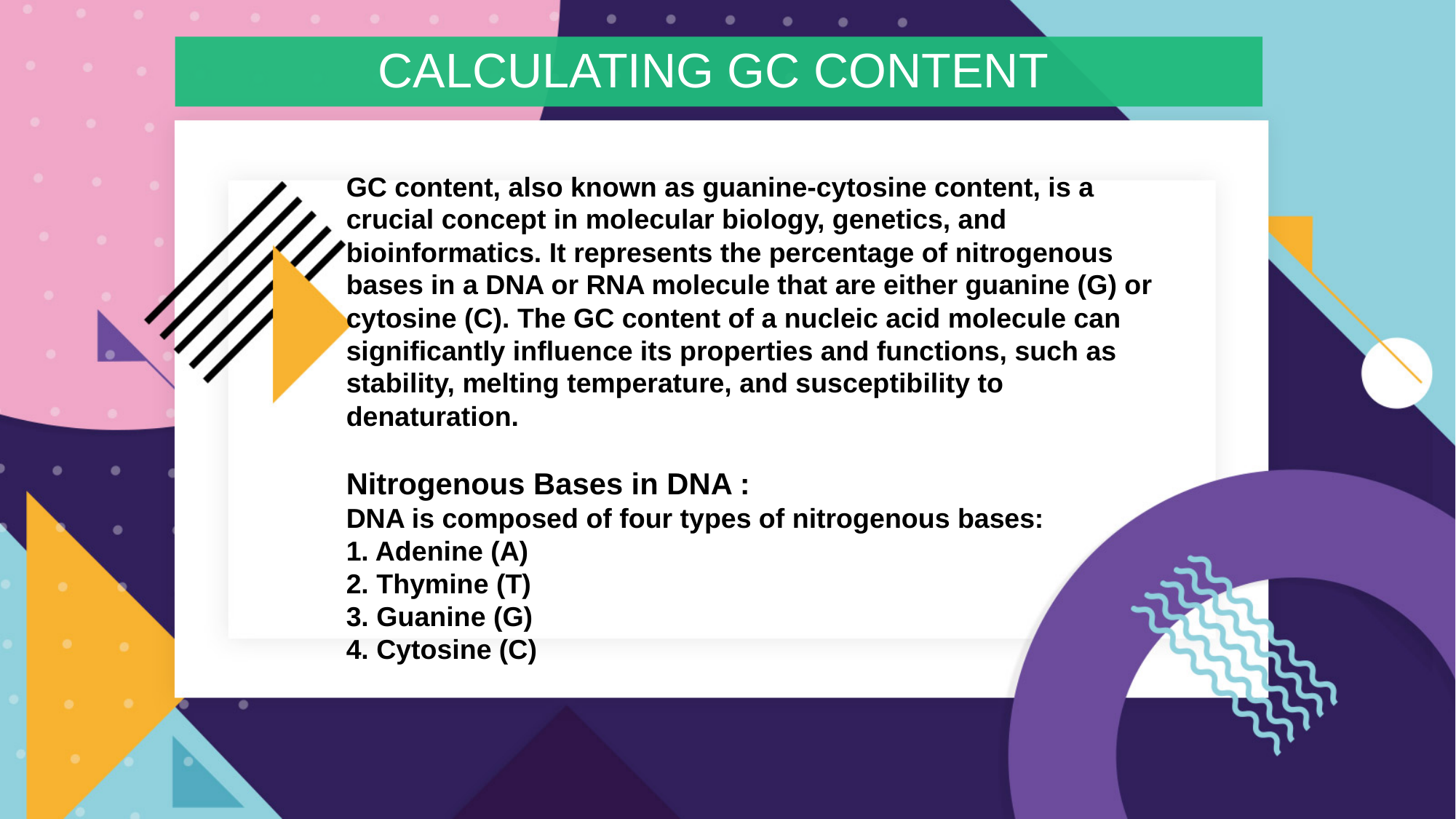

CALCULATING GC CONTENT

GC content, also known as guanine-cytosine content, is a crucial concept in molecular biology, genetics, and bioinformatics. It represents the percentage of nitrogenous bases in a DNA or RNA molecule that are either guanine (G) or cytosine (C). The GC content of a nucleic acid molecule can significantly influence its properties and functions, such as stability, melting temperature, and susceptibility to denaturation.

Nitrogenous Bases in DNA :
DNA is composed of four types of nitrogenous bases:
1. Adenine (A)
2. Thymine (T)
3. Guanine (G)
4. Cytosine (C)